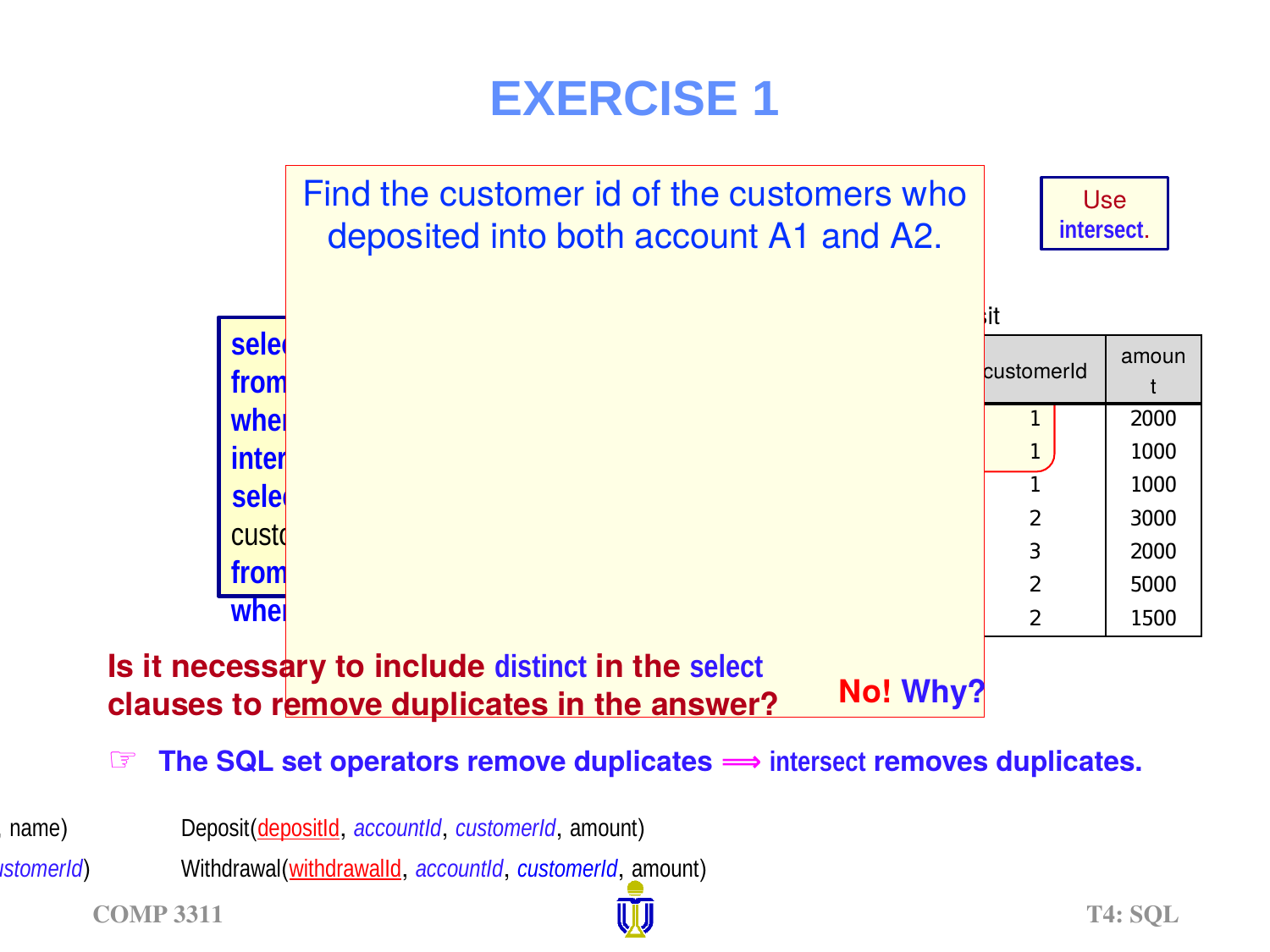

# EXERCISE 1
Find the customer id of the customers who deposited into both account A1 and A2.
Use intersect.
| Deposit |  |  |  |
| --- | --- | --- | --- |
| depositId | accountId | customerId | amount |
| 070940 | A1 | 1 | 2000 |
| 070941 | A1 | 1 | 1000 |
| 070943 | A2 | 1 | 1000 |
| 070945 | A2 | 2 | 3000 |
| 070959 | A3 | 3 | 2000 |
| 080341 | A3 | 2 | 5000 |
| 080342 | A2 | 2 | 1500 |
select distinct customerId
from Deposit
where accountId='A1'
intersect
select distinct customerId
from Deposit
where accountId='A2';

Is it necessary to include distinct in the select
clauses to remove duplicates in the answer?
The SQL set operators remove duplicates ⟹ intersect removes duplicates.
No! Why?
Customer(customerId, name)	Deposit(depositId, accountId, customerId, amount)
Account(accountId, customerId)	Withdrawal(withdrawalId, accountId, customerId, amount)